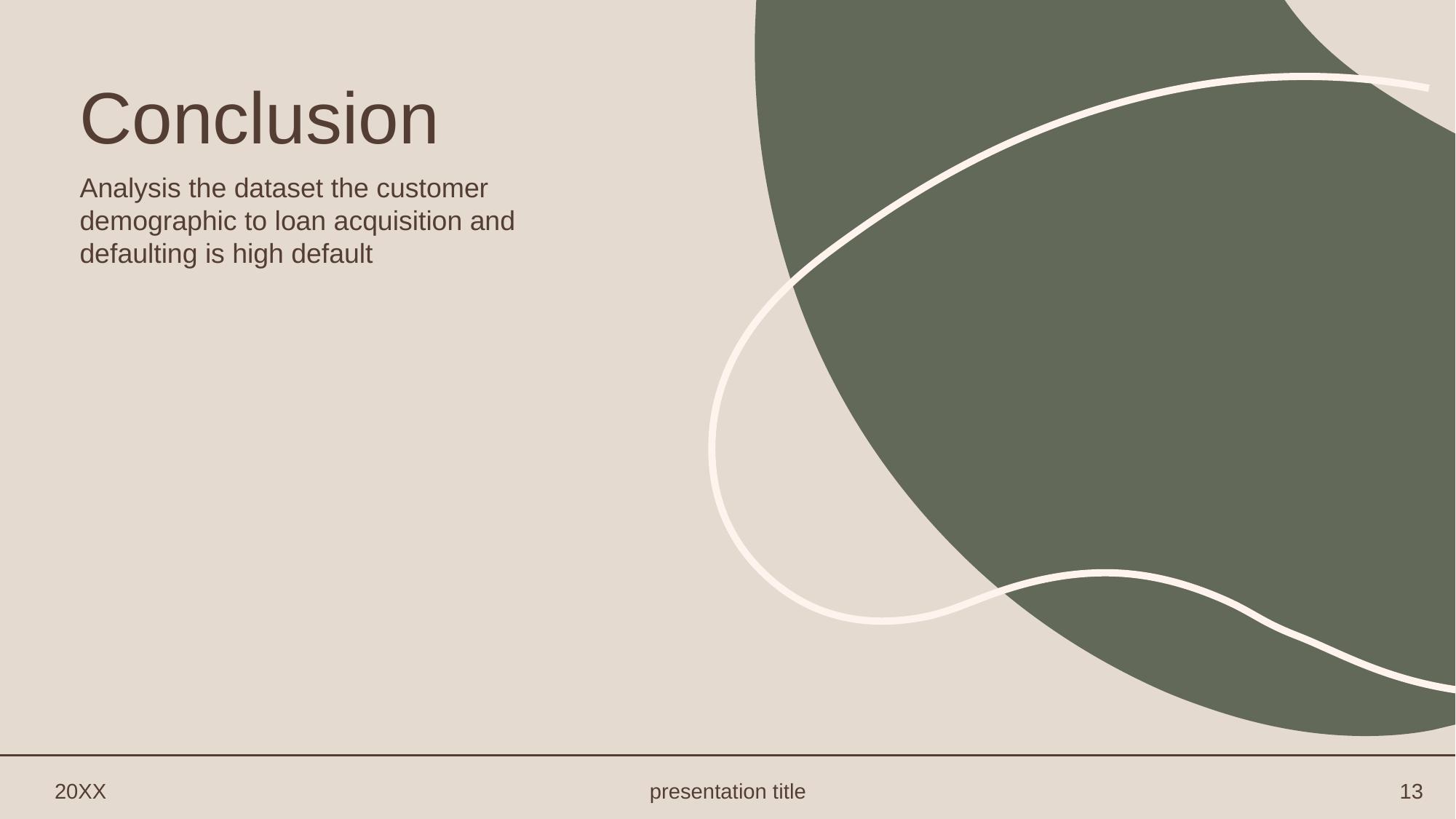

# Conclusion
Analysis the dataset the customer demographic to loan acquisition and defaulting is high default
20XX
presentation title
13